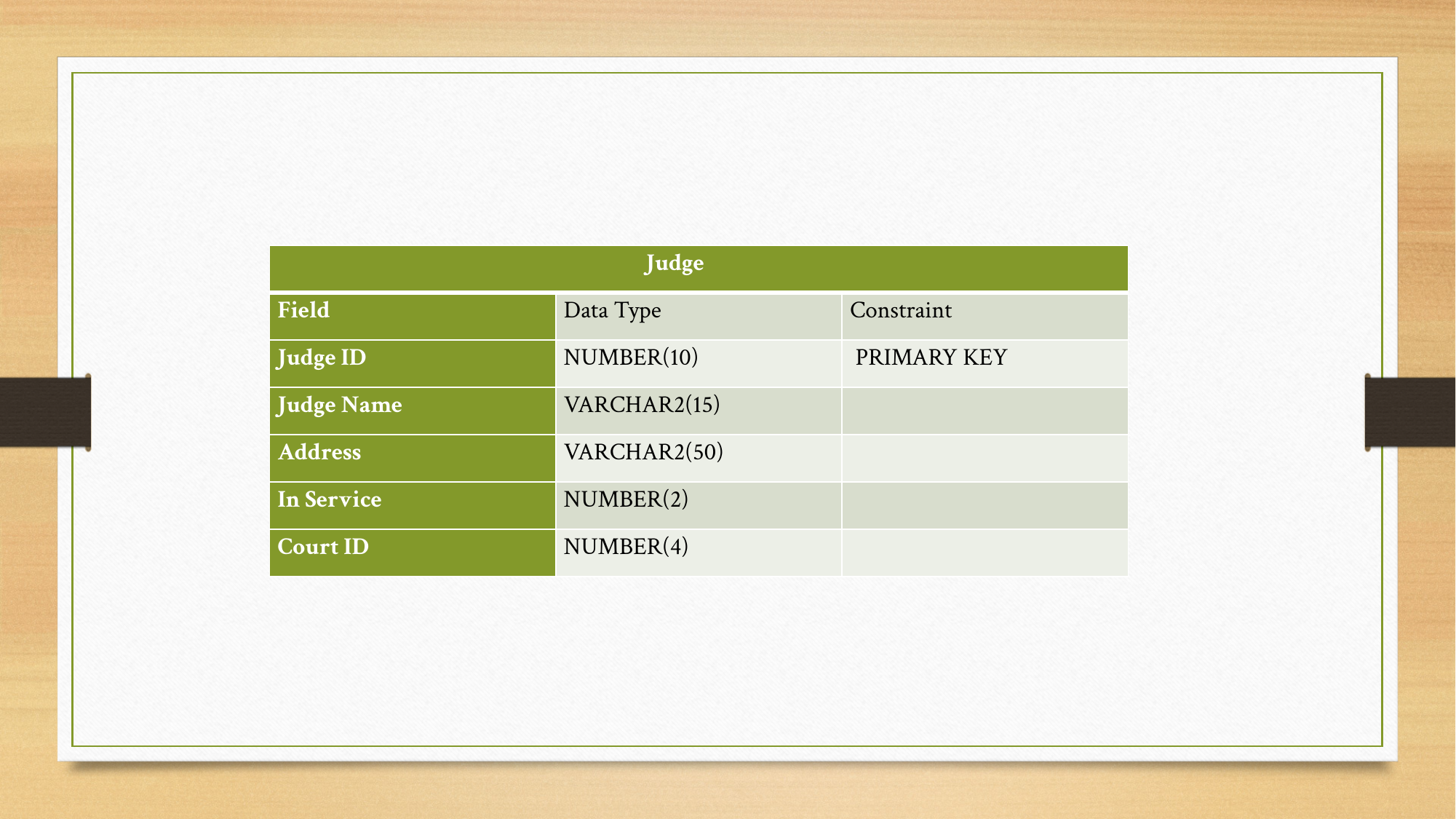

| Judge |  |  |
| --- | --- | --- |
| Field | Data Type | Constraint |
| Judge ID | NUMBER(10) | PRIMARY KEY |
| Judge Name | VARCHAR2(15) |  |
| Address | VARCHAR2(50) |  |
| In Service | NUMBER(2) |  |
| Court ID | NUMBER(4) |  |